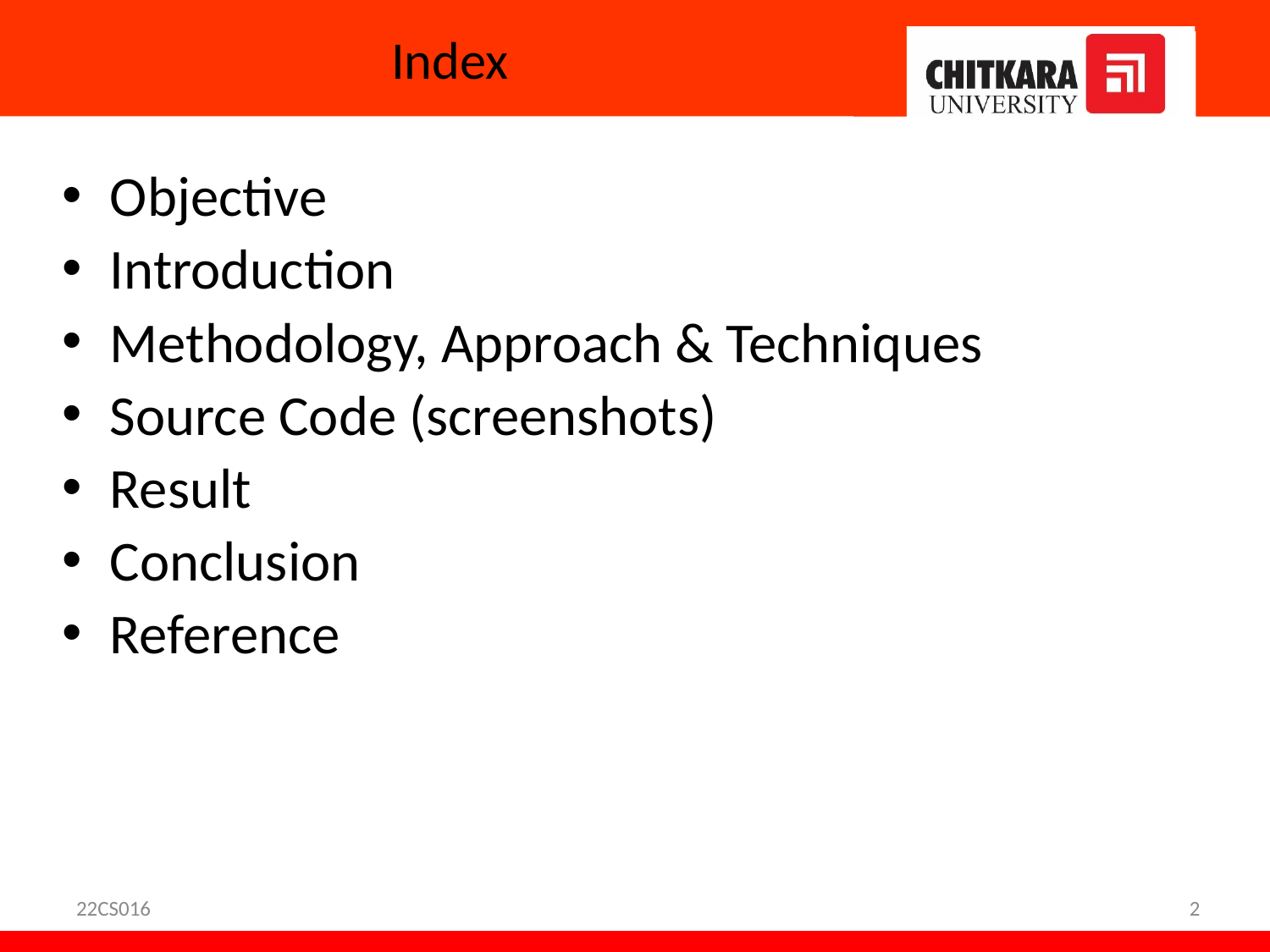

# Index
Objective
Introduction
Methodology, Approach & Techniques
Source Code (screenshots)
Result
Conclusion
Reference
22CS016
2